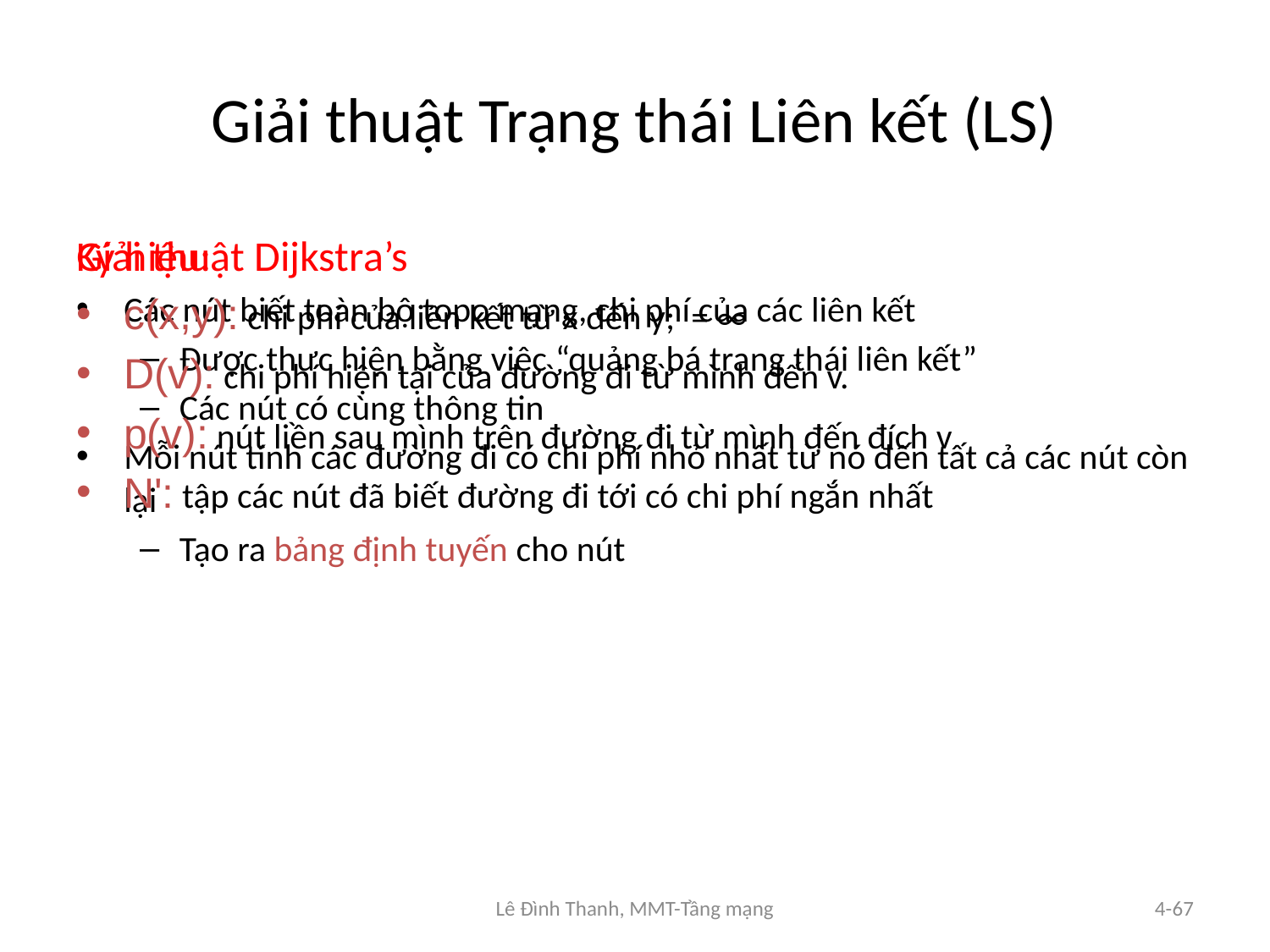

# Giải thuật Trạng thái Liên kết (LS)
Giải thuật Dijkstra’s
Các nút biết toàn bộ topo mạng, chi phí của các liên kết
Được thực hiện bằng việc “quảng bá trạng thái liên kết”
Các nút có cùng thông tin
Mỗi nút tính các đường đi có chi phí nhỏ nhất từ nó đến tất cả các nút còn lại
Tạo ra bảng định tuyến cho nút
Ký hiệu:
c(x,y): chi phí của liên kết từ x đến y;  = ∞
D(v): chi phí hiện tại của đường đi từ mình đến v.
p(v): nút liền sau mình trên đường đi từ mình đến đích v
N': tập các nút đã biết đường đi tới có chi phí ngắn nhất

Lê Đình Thanh, MMT-Tầng mạng
4-67